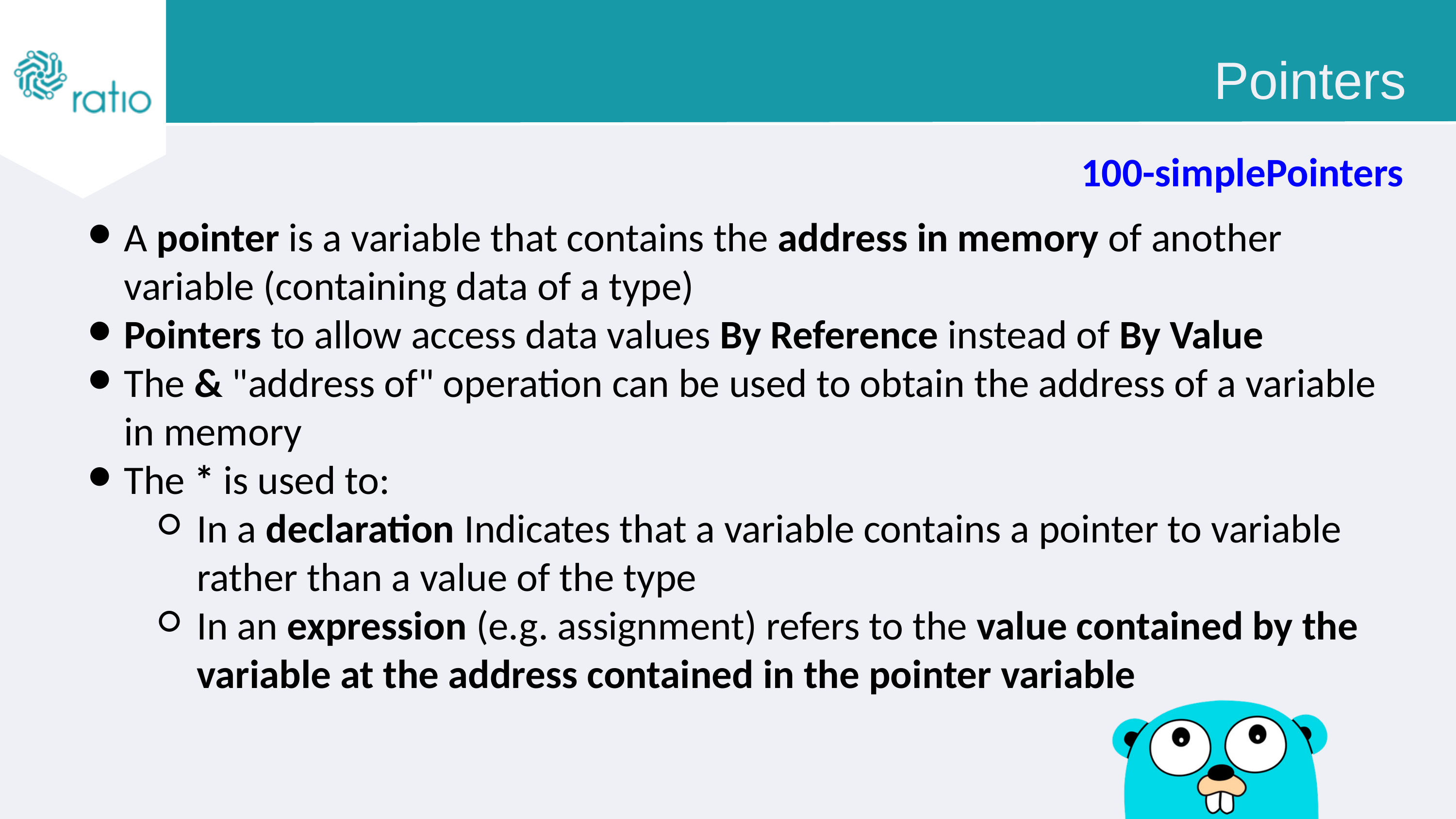

Pointers

100-simplePointers
A pointer is a variable that contains the address in memory of another variable (containing data of a type)
Pointers to allow access data values By Reference instead of By Value
The & "address of" operation can be used to obtain the address of a variable in memory
The * is used to:
In a declaration Indicates that a variable contains a pointer to variable rather than a value of the type
In an expression (e.g. assignment) refers to the value contained by the variable at the address contained in the pointer variable